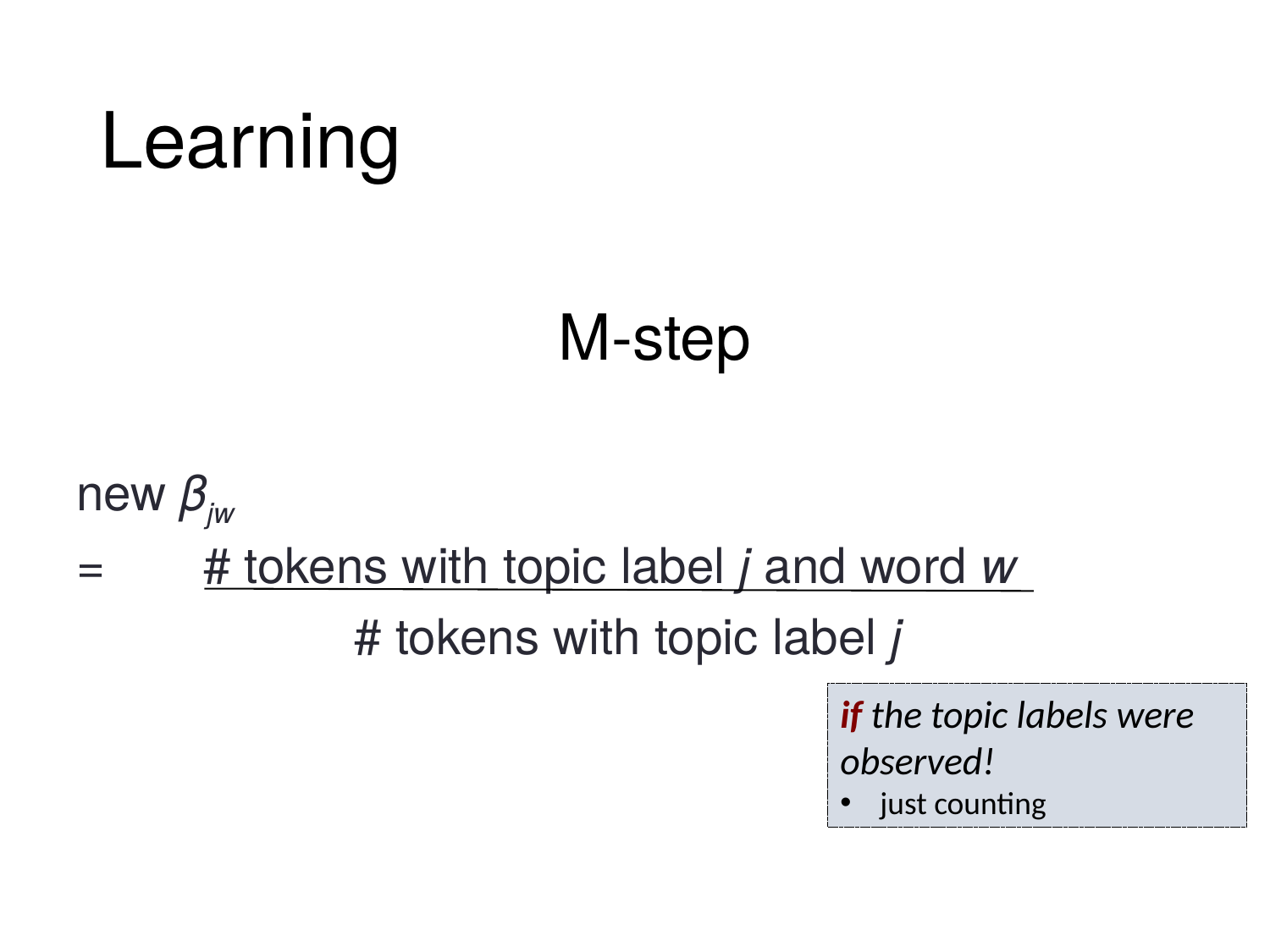

# Learning

M-step

new βjw
=	# tokens with topic label j and word w
	           # tokens with topic label j
if the topic labels were observed!
just counting